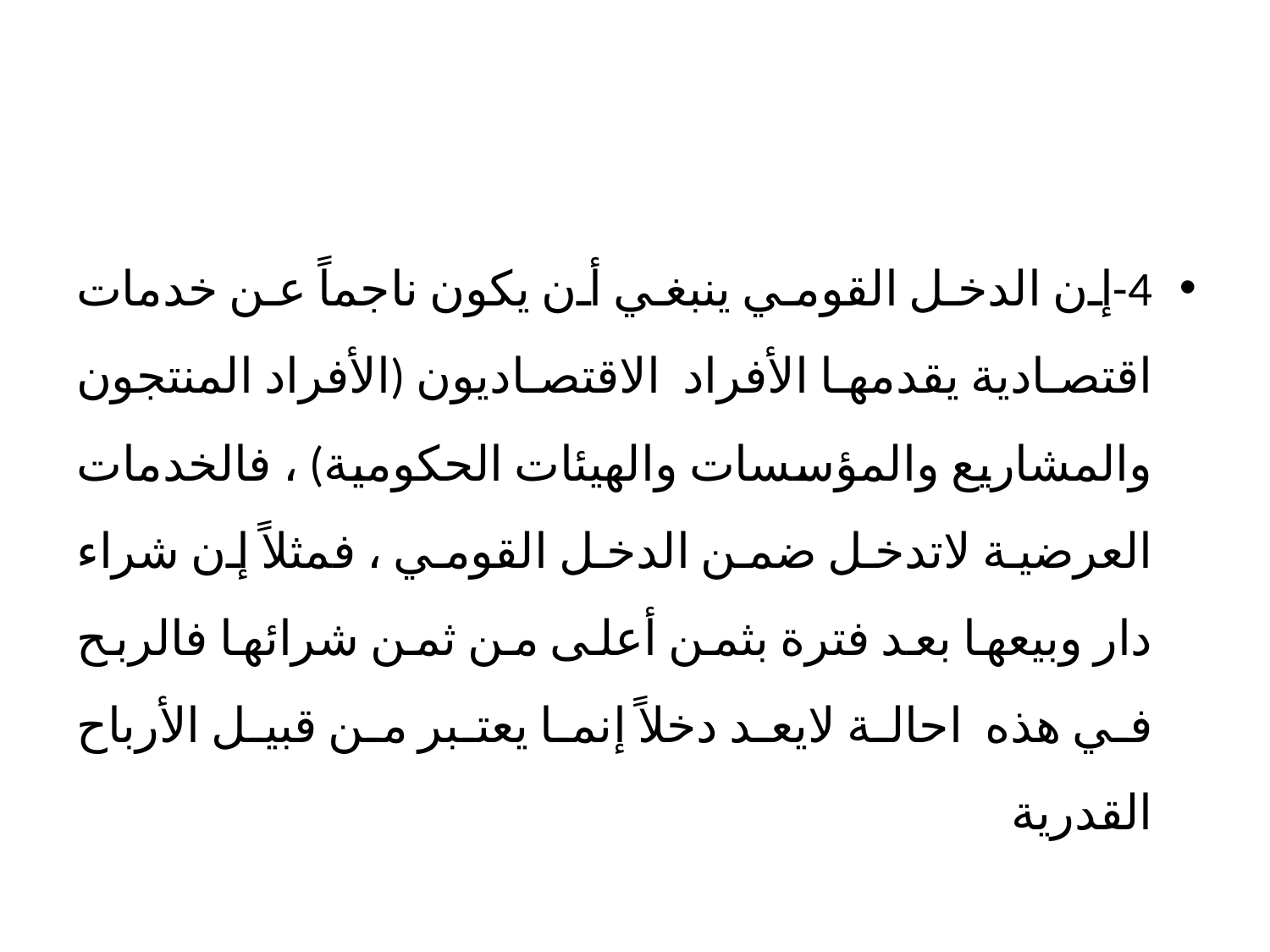

#
4-	إن الدخل القومي ينبغي أن يكون ناجماً عن خدمات اقتصادية يقدمها الأفراد  الاقتصاديون (الأفراد المنتجون والمشاريع والمؤسسات والهيئات الحكومية) ، فالخدمات العرضية لاتدخل ضمن الدخل القومي ، فمثلاً إن شراء دار وبيعها بعد فترة بثمن أعلى من ثمن شرائها فالربح في هذه  احالة لايعد دخلاً إنما يعتبر من قبيل الأرباح القدرية